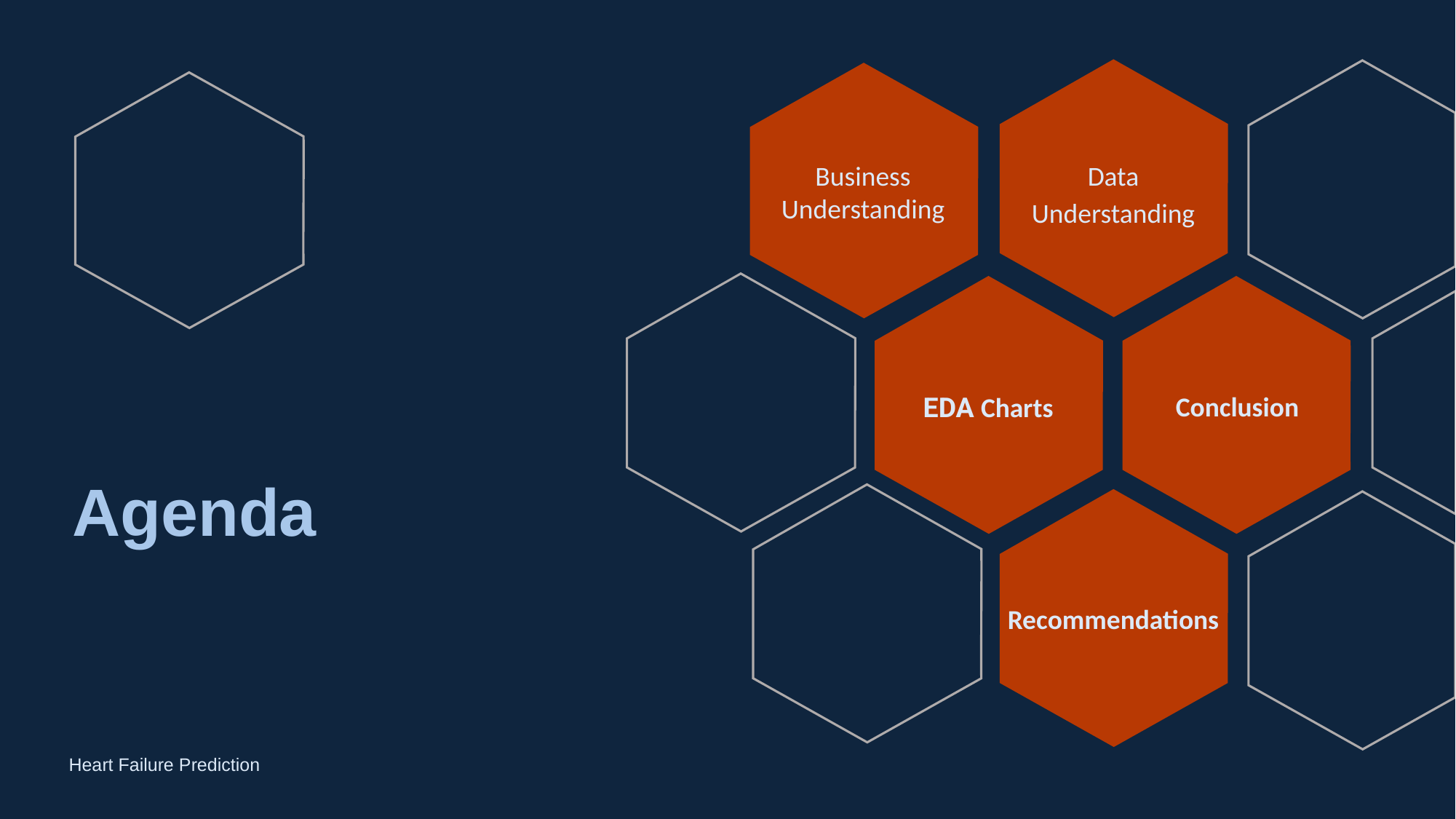

Business Understanding
Data Understanding
Conclusion
EDA Charts
# Agenda
Recommendations
Heart Failure Prediction